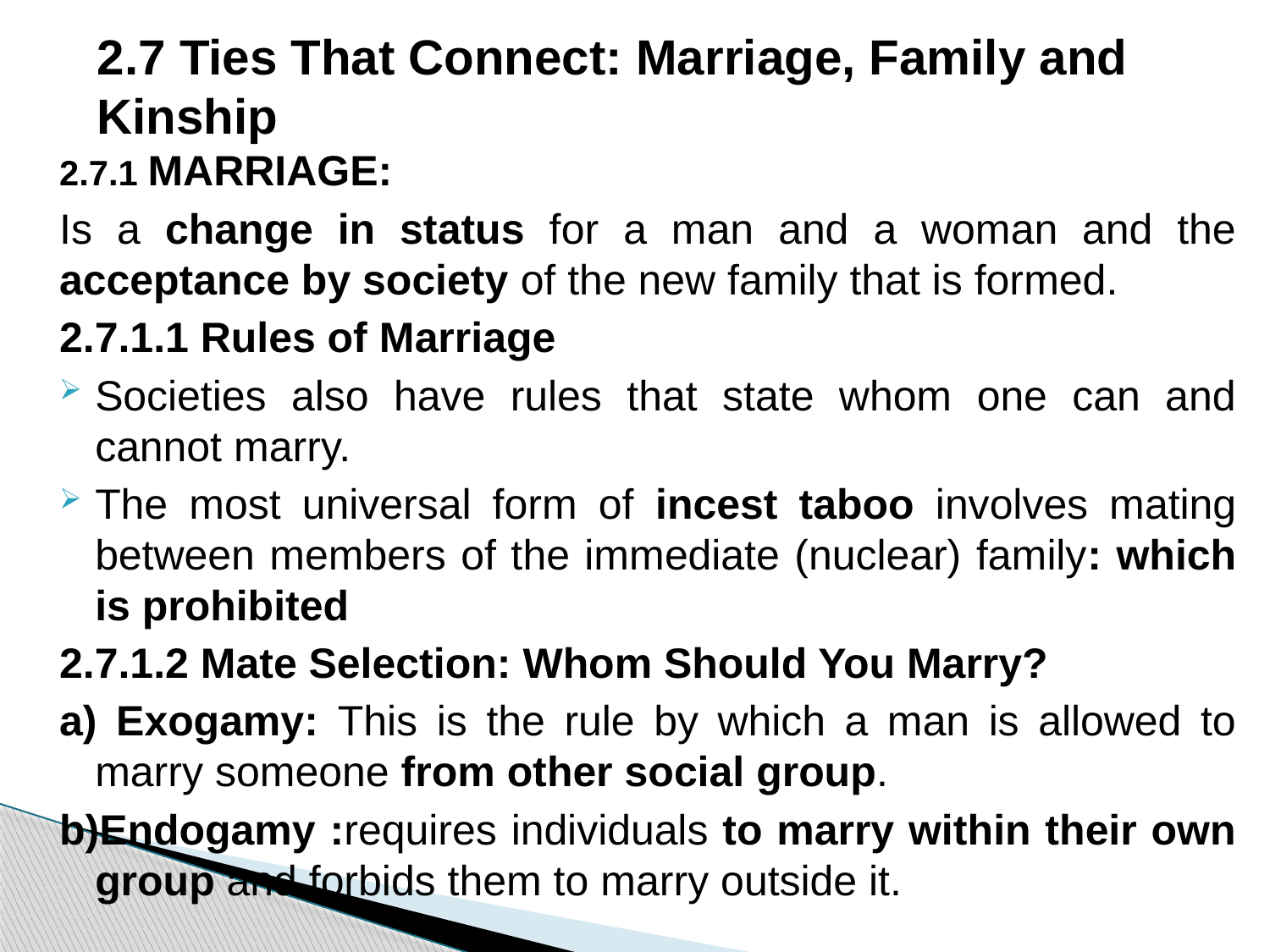

# 2.7 Ties That Connect: Marriage, Family and Kinship
2.7.1 MARRIAGE:
Is a change in status for a man and a woman and the acceptance by society of the new family that is formed.
2.7.1.1 Rules of Marriage
Societies also have rules that state whom one can and cannot marry.
The most universal form of incest taboo involves mating between members of the immediate (nuclear) family: which is prohibited
2.7.1.2 Mate Selection: Whom Should You Marry?
a) Exogamy: This is the rule by which a man is allowed to marry someone from other social group.
b)Endogamy :requires individuals to marry within their own group and forbids them to marry outside it.